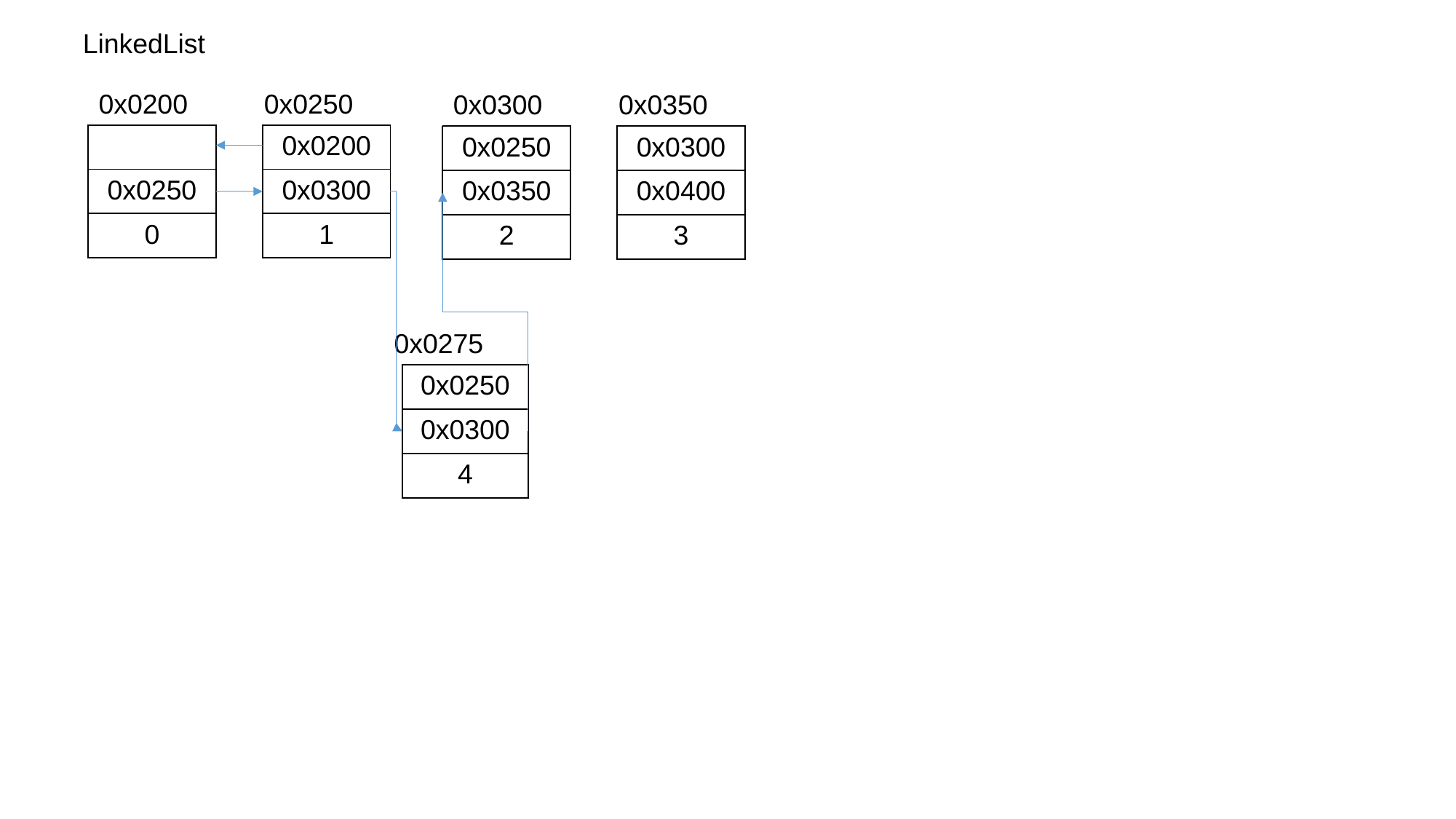

LinkedList
0x0200
0x0250
0x0300
0x0350
|  |
| --- |
| 0x0250 |
| 0 |
| 0x0200 |
| --- |
| 0x0300 |
| 1 |
| 0x0250 |
| --- |
| 0x0350 |
| 2 |
| 0x0300 |
| --- |
| 0x0400 |
| 3 |
0x0275
| 0x0250 |
| --- |
| 0x0300 |
| 4 |